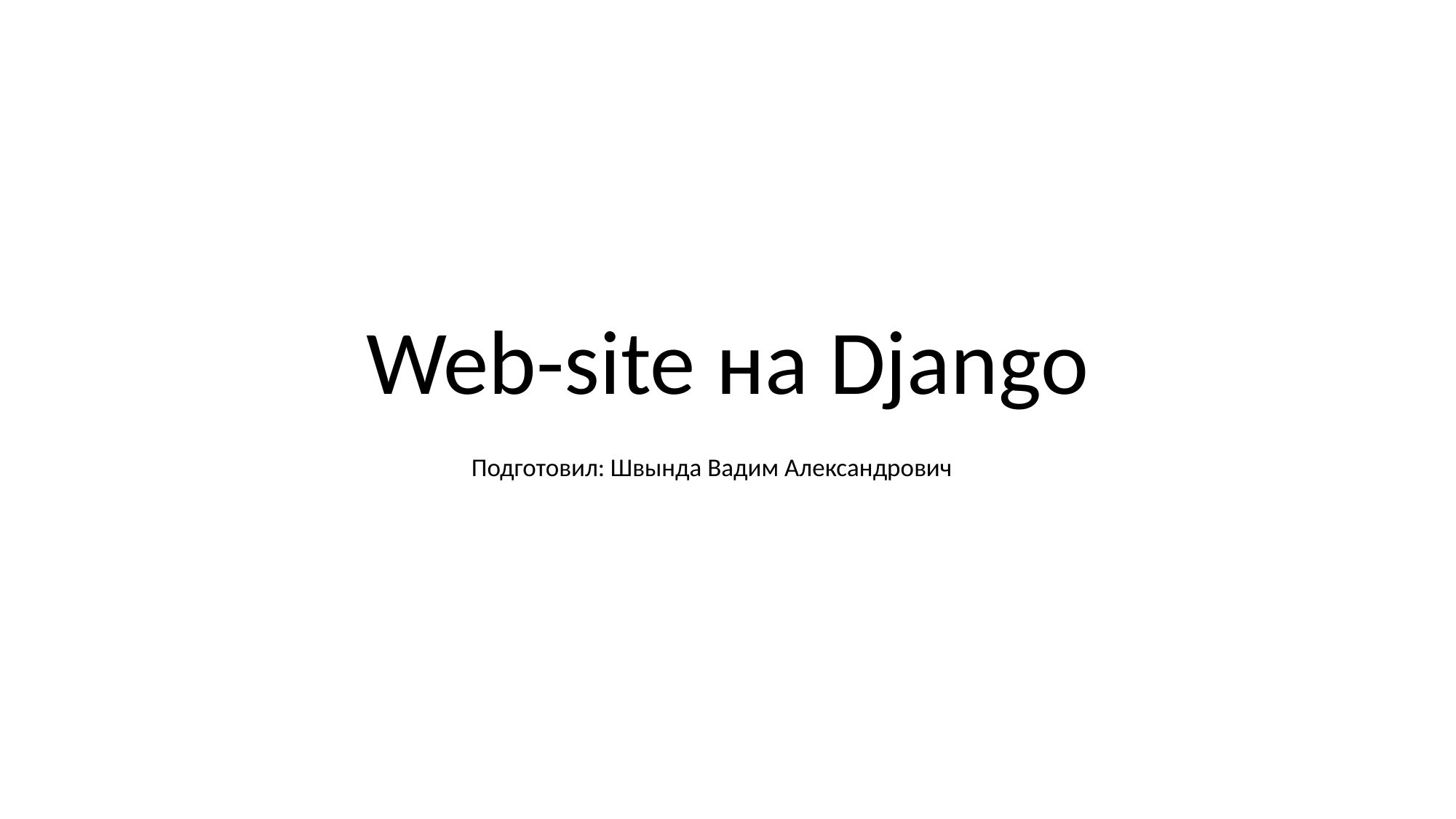

# Web-site на Django
Подготовил: Швында Вадим Александрович